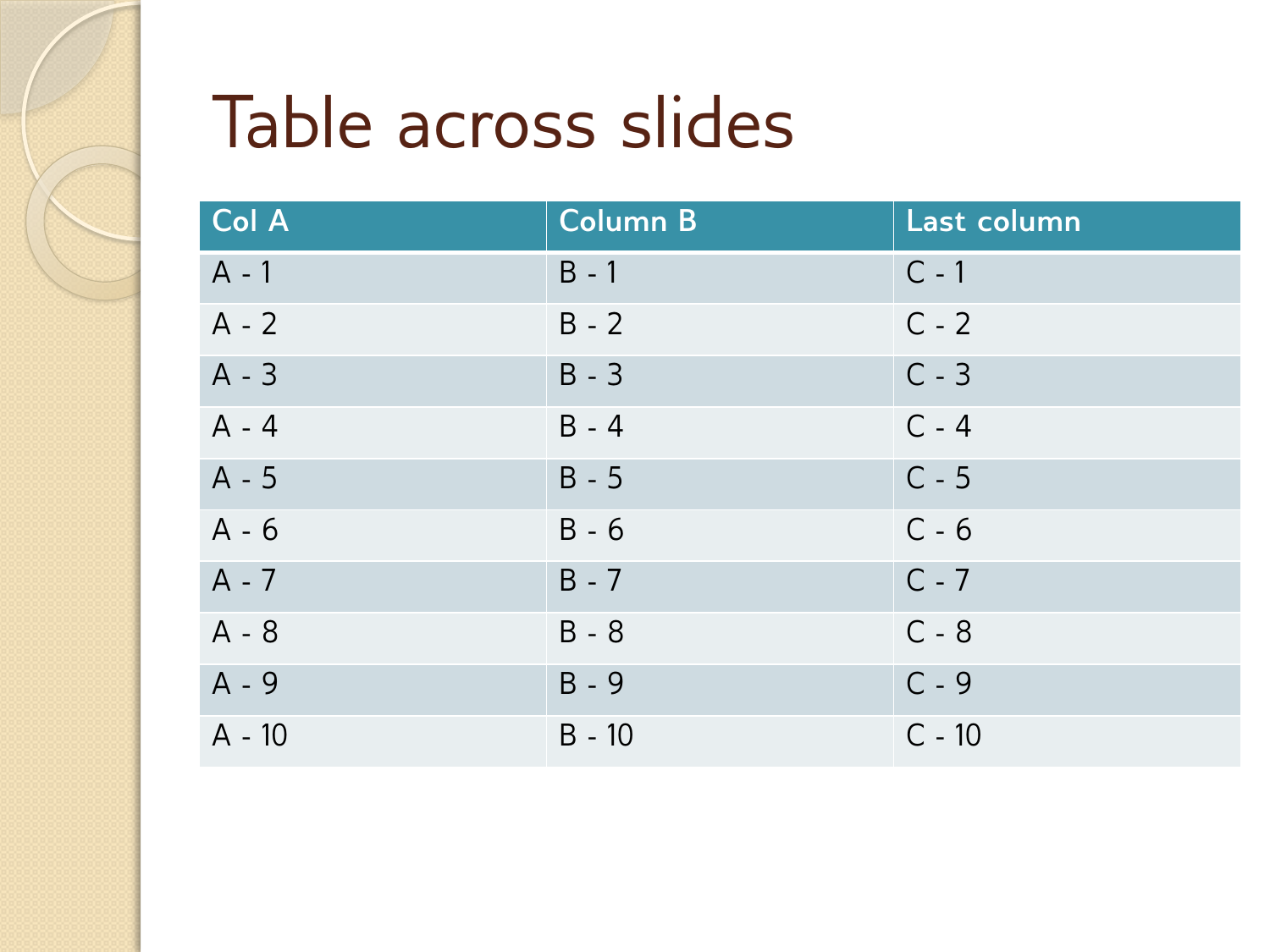

# Table across slides
| Col A | Column B | Last column |
| --- | --- | --- |
| A - 1 | B - 1 | C - 1 |
| A - 2 | B - 2 | C - 2 |
| A - 3 | B - 3 | C - 3 |
| A - 4 | B - 4 | C - 4 |
| A - 5 | B - 5 | C - 5 |
| A - 6 | B - 6 | C - 6 |
| A - 7 | B - 7 | C - 7 |
| A - 8 | B - 8 | C - 8 |
| A - 9 | B - 9 | C - 9 |
| A - 10 | B - 10 | C - 10 |